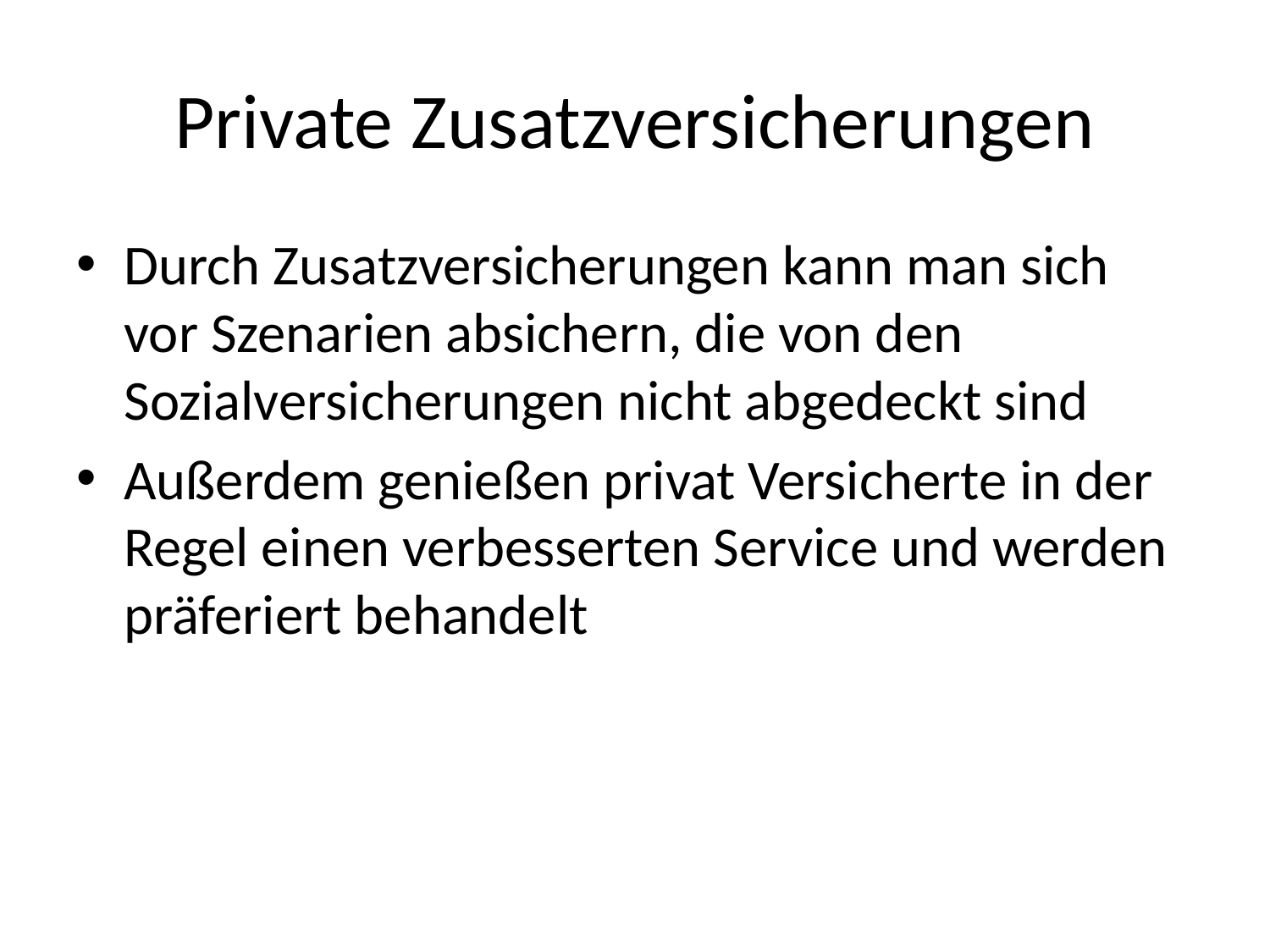

# Private Zusatzversicherungen
Durch Zusatzversicherungen kann man sich vor Szenarien absichern, die von den Sozialversicherungen nicht abgedeckt sind
Außerdem genießen privat Versicherte in der Regel einen verbesserten Service und werden präferiert behandelt